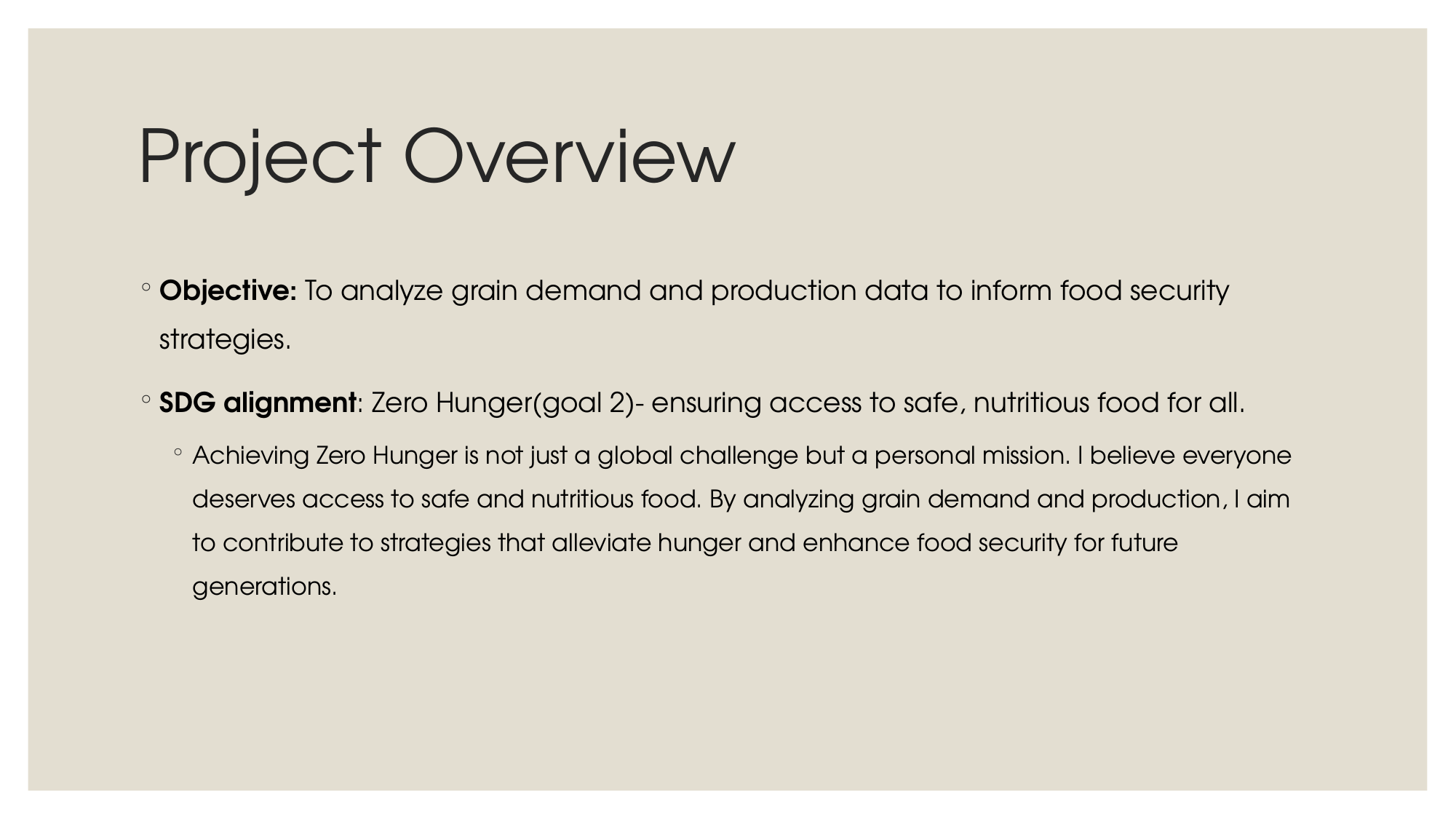

# Project Overview
Objective: To analyze grain demand and production data to inform food security strategies.
SDG alignment: Zero Hunger(goal 2)- ensuring access to safe, nutritious food for all.
Achieving Zero Hunger is not just a global challenge but a personal mission. I believe everyone deserves access to safe and nutritious food. By analyzing grain demand and production, I aim to contribute to strategies that alleviate hunger and enhance food security for future generations.